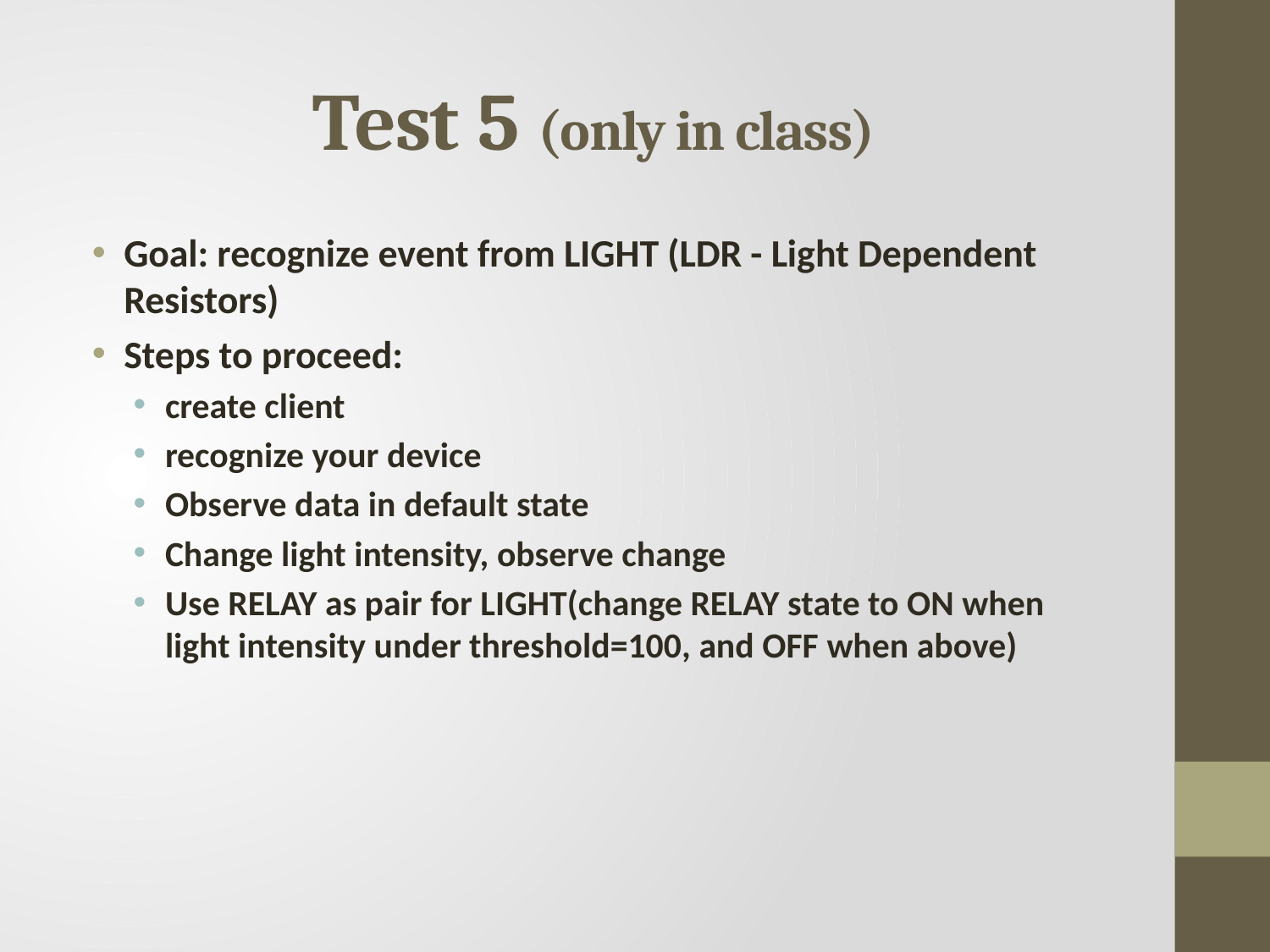

# Test 5 (only in class)
Goal: recognize event from LIGHT (LDR - Light Dependent Resistors)
Steps to proceed:
create client
recognize your device
Observe data in default state
Change light intensity, observe change
Use RELAY as pair for LIGHT(change RELAY state to ON when light intensity under threshold=100, and OFF when above)